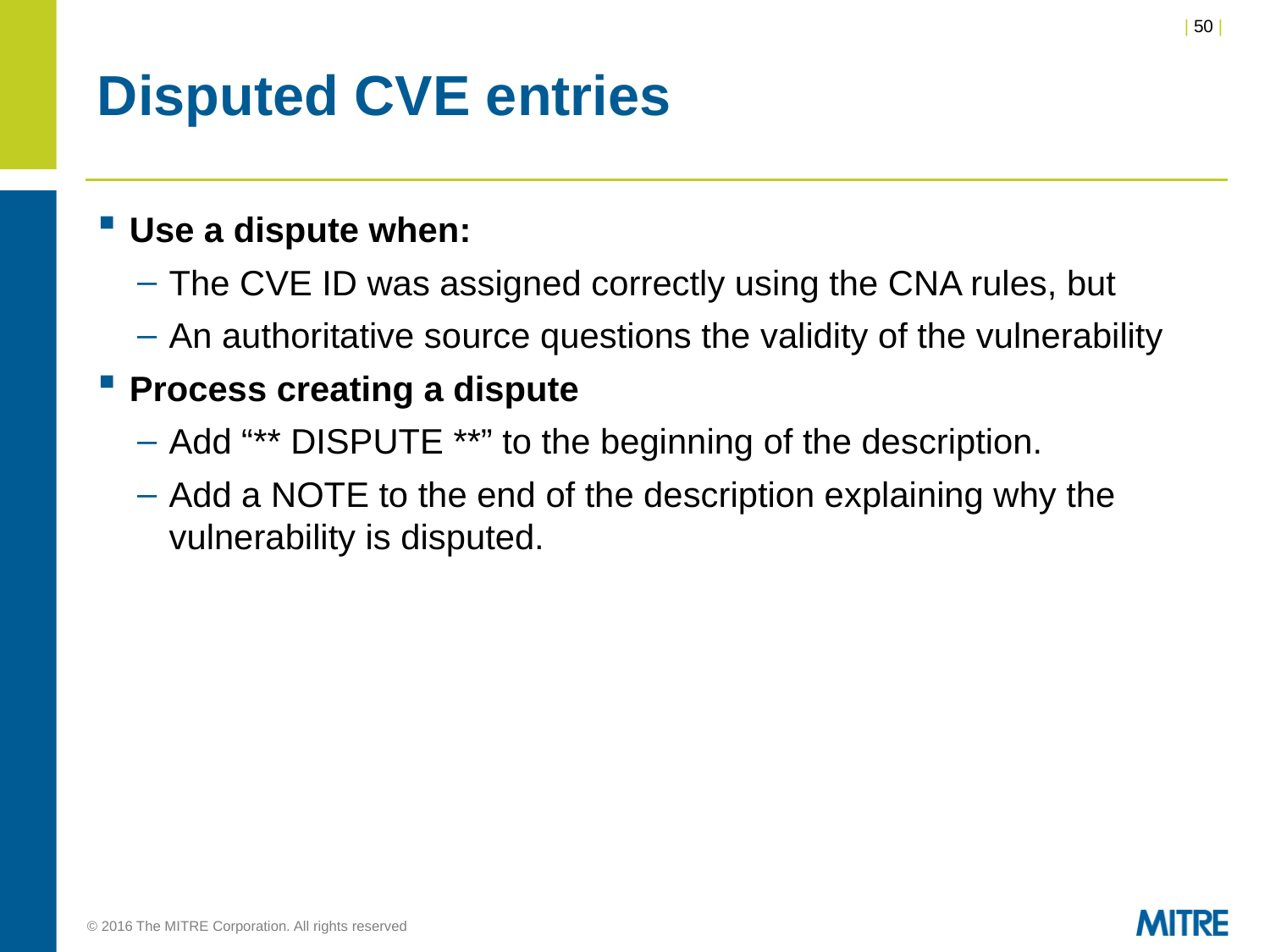

# Disputed CVE entries
Use a dispute when:
The CVE ID was assigned correctly using the CNA rules, but
An authoritative source questions the validity of the vulnerability
Process creating a dispute
Add “** DISPUTE **” to the beginning of the description.
Add a NOTE to the end of the description explaining why the vulnerability is disputed.